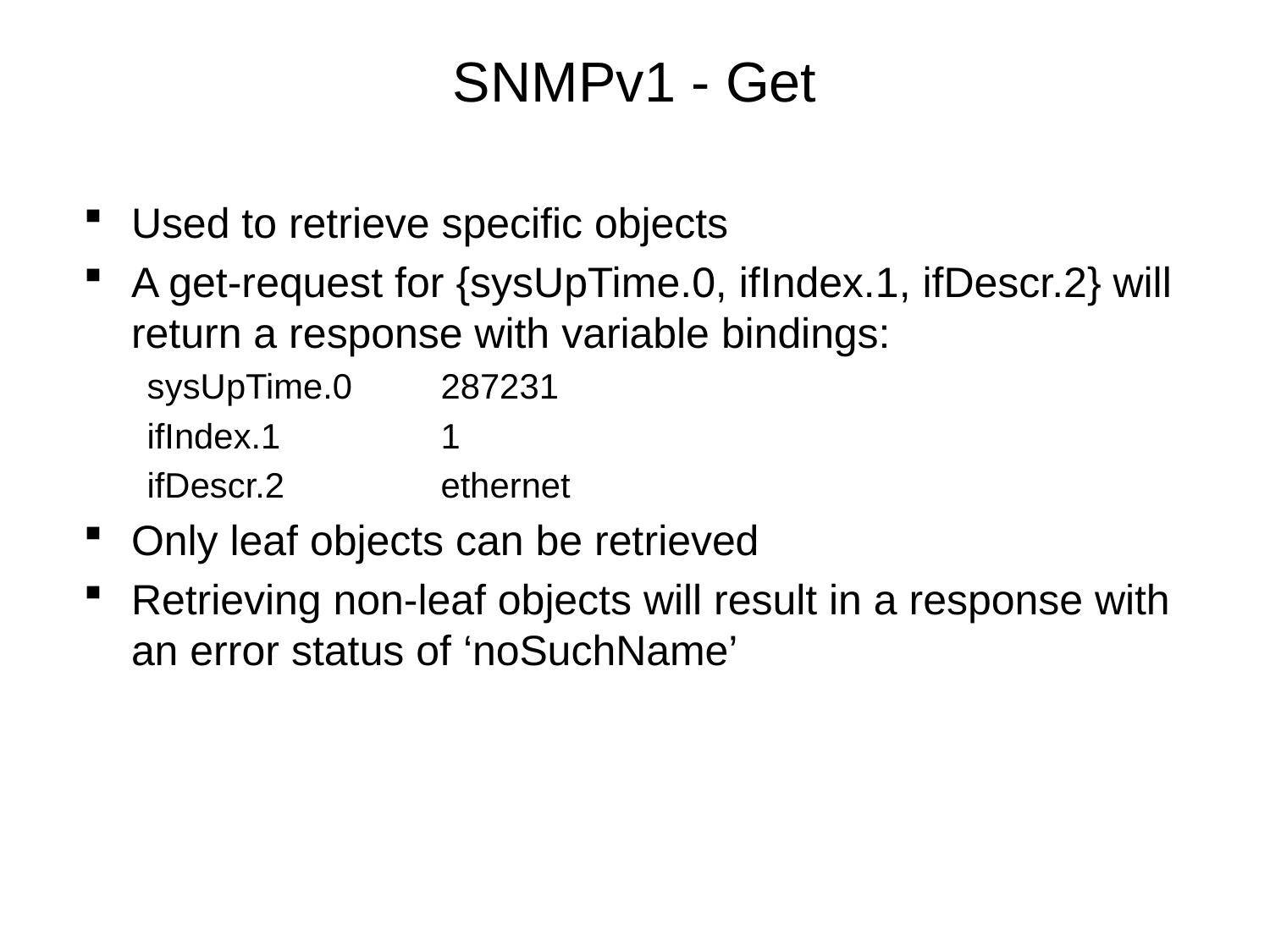

# SNMPv1 - Get
Used to retrieve specific objects
A get-request for {sysUpTime.0, ifIndex.1, ifDescr.2} will return a response with variable bindings:
sysUpTime.0	287231
ifIndex.1		1
ifDescr.2		ethernet
Only leaf objects can be retrieved
Retrieving non-leaf objects will result in a response with an error status of ‘noSuchName’